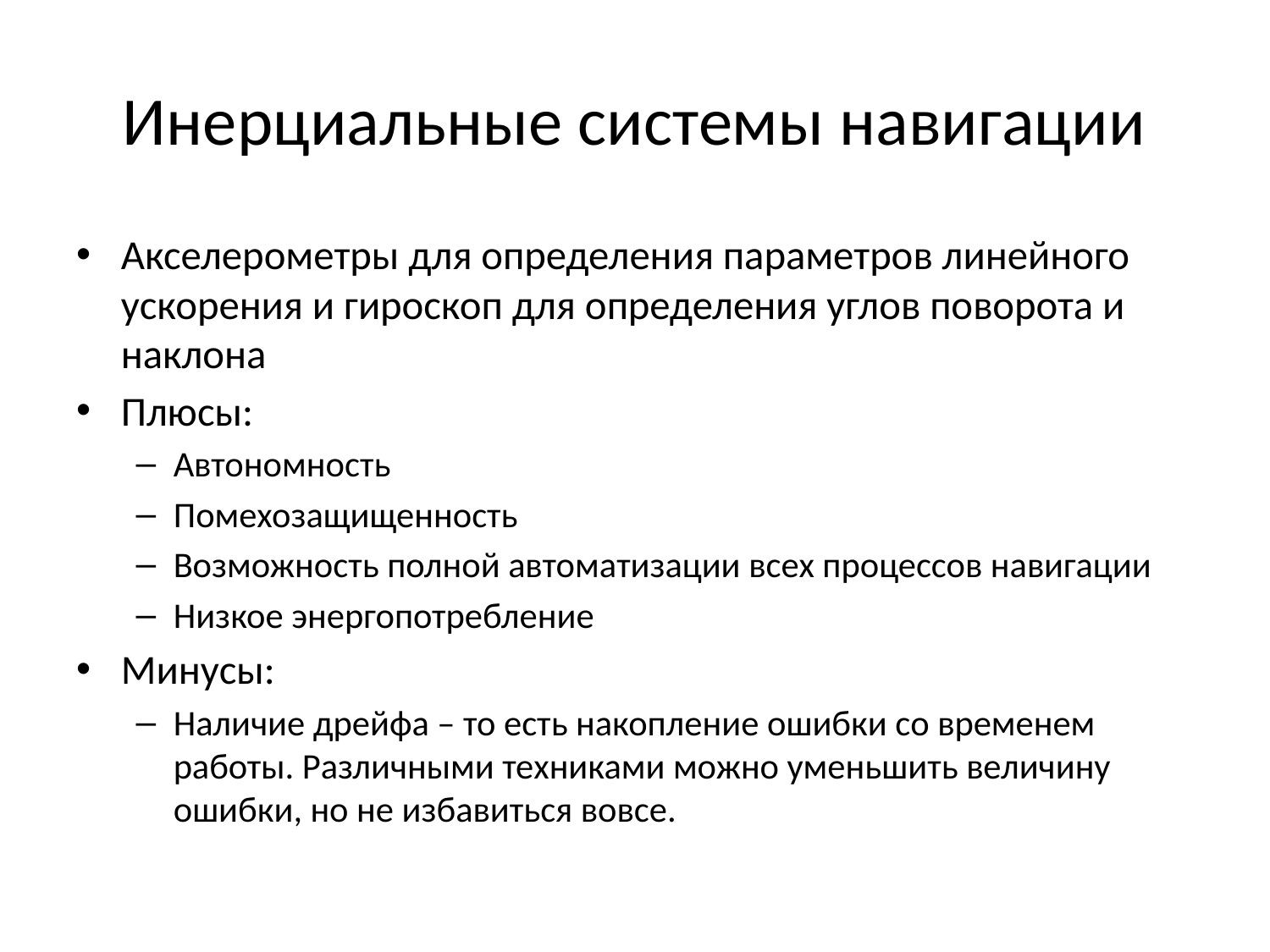

# Инерциальные системы навигации
Акселерометры для определения параметров линейного ускорения и гироскоп для определения углов поворота и наклона
Плюсы:
Автономность
Помехозащищенность
Возможность полной автоматизации всех процессов навигации
Низкое энергопотребление
Минусы:
Наличие дрейфа – то есть накопление ошибки со временем работы. Различными техниками можно уменьшить величину ошибки, но не избавиться вовсе.